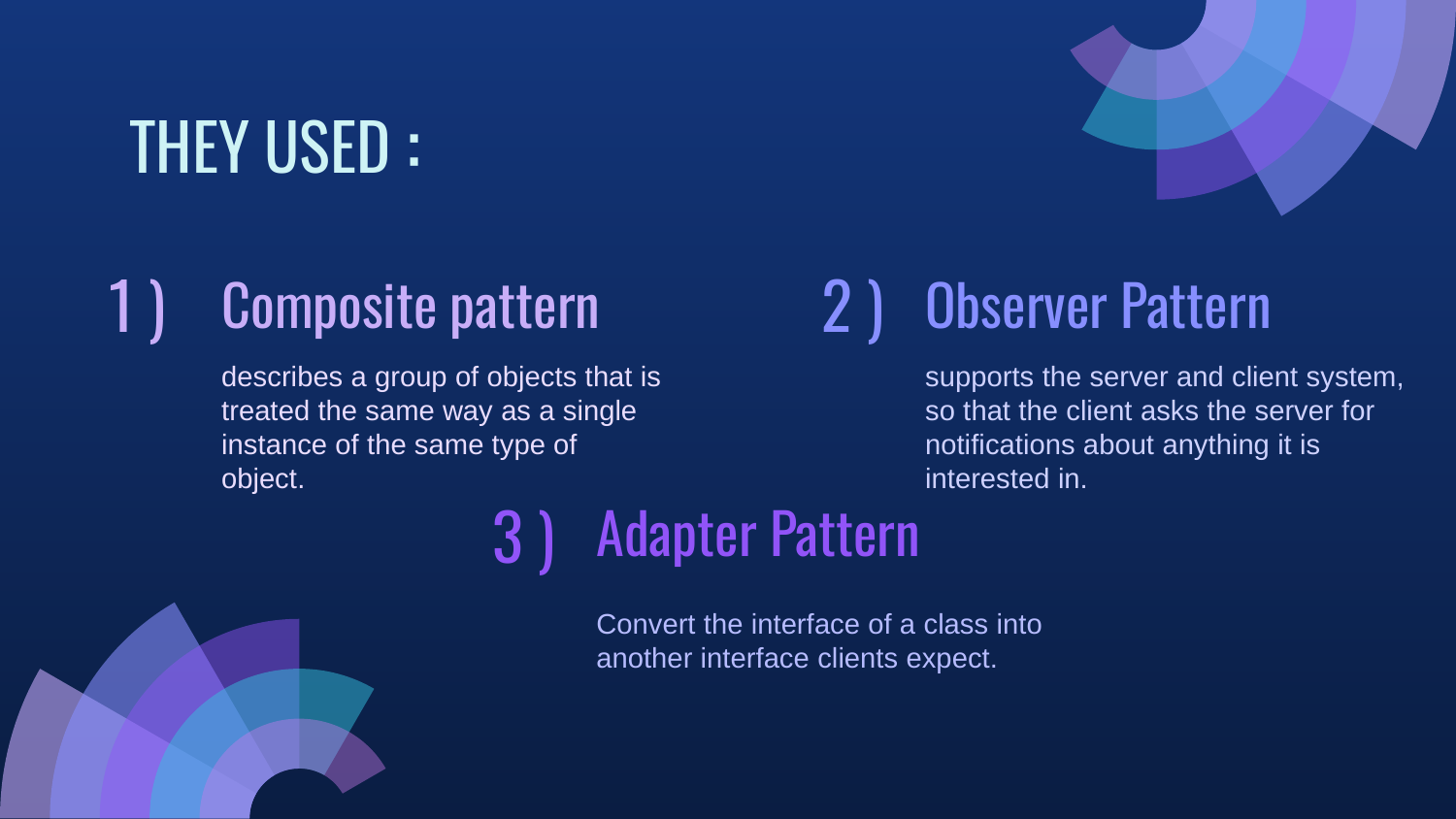

# THEY USED :
1 )
Composite pattern
2 )
Observer Pattern
describes a group of objects that is treated the same way as a single instance of the same type of object.
supports the server and client system, so that the client asks the server for notifications about anything it is interested in.
Adapter Pattern
3 )
Convert the interface of a class into another interface clients expect.